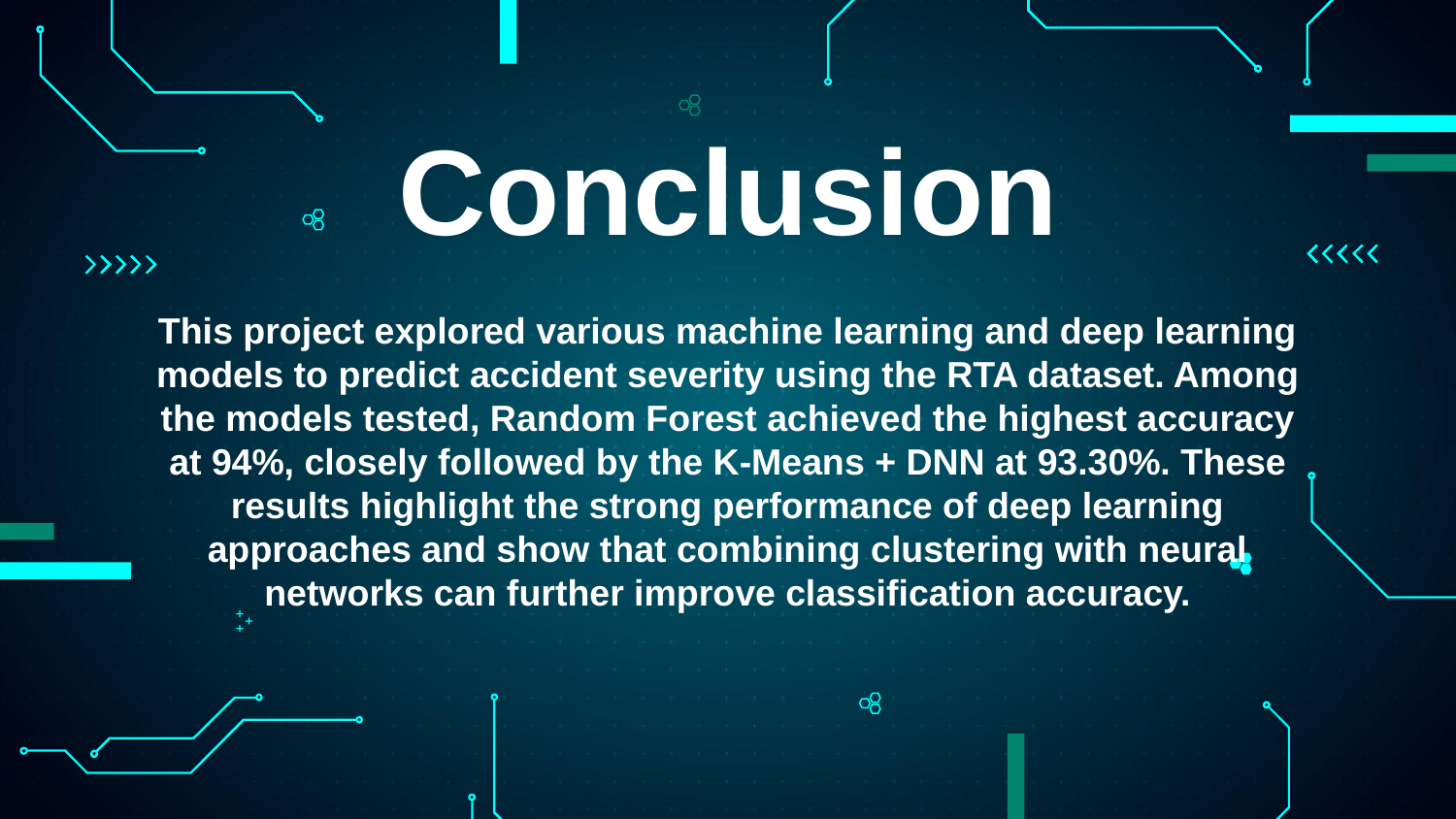

# Conclusion

This project explored various machine learning and deep learning models to predict accident severity using the RTA dataset. Among the models tested, Random Forest achieved the highest accuracy at 94%, closely followed by the K-Means + DNN at 93.30%. These results highlight the strong performance of deep learning approaches and show that combining clustering with neural networks can further improve classification accuracy.